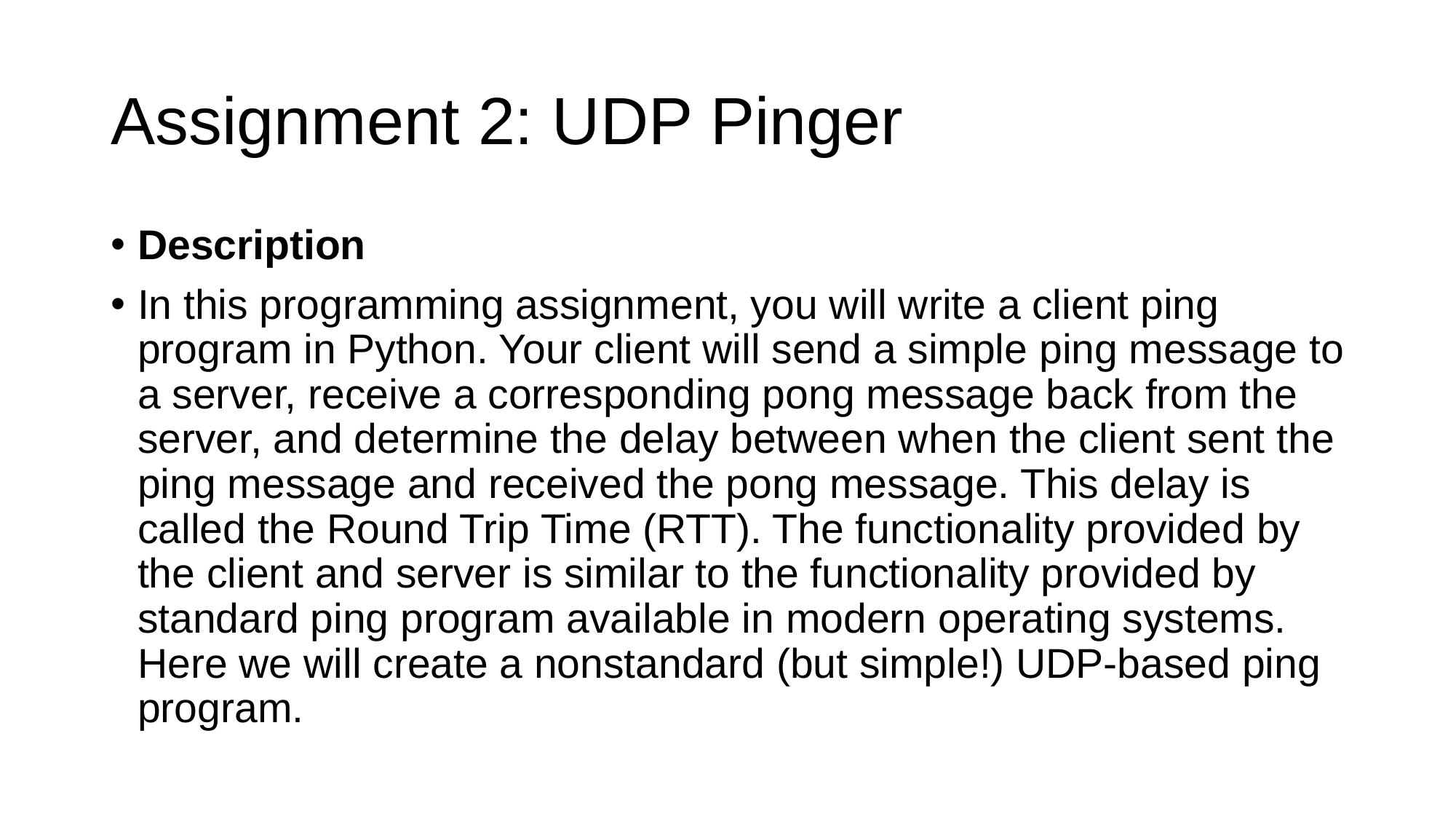

# Assignment 2: UDP Pinger
Description
In this programming assignment, you will write a client ping program in Python. Your client will send a simple ping message to a server, receive a corresponding pong message back from the server, and determine the delay between when the client sent the ping message and received the pong message. This delay is called the Round Trip Time (RTT). The functionality provided by the client and server is similar to the functionality provided by standard ping program available in modern operating systems. Here we will create a nonstandard (but simple!) UDP-based ping program.